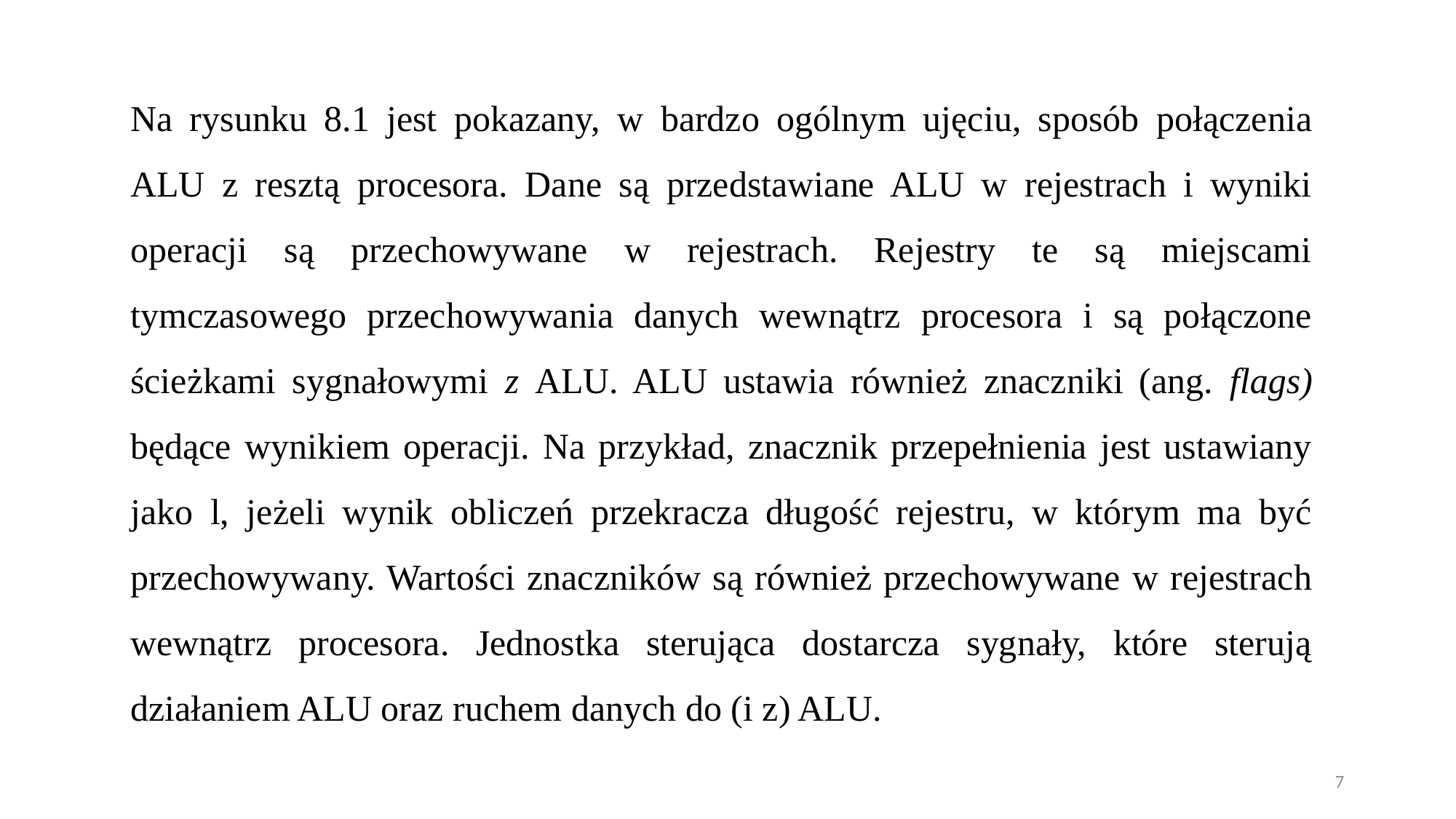

Na rysunku 8.1 jest pokazany, w bardzo ogólnym ujęciu, sposób połączenia ALU z resztą procesora. Dane są przedstawiane ALU w rejestrach i wyniki operacji są przechowywane w rejestrach. Rejestry te są miejscami tymczasowego przechowywania danych wewnątrz procesora i są połączone ścieżkami sygnałowymi z ALU. ALU ustawia również znaczniki (ang. flags) będące wynikiem operacji. Na przykład, znacznik przepełnienia jest ustawiany jako l, jeżeli wynik obliczeń przekracza długość rejestru, w którym ma być przechowywany. Wartości znaczników są również przechowywane w rejestrach wewnątrz procesora. Jednostka sterująca dostarcza sygnały, które sterują działaniem ALU oraz ruchem danych do (i z) ALU.
7